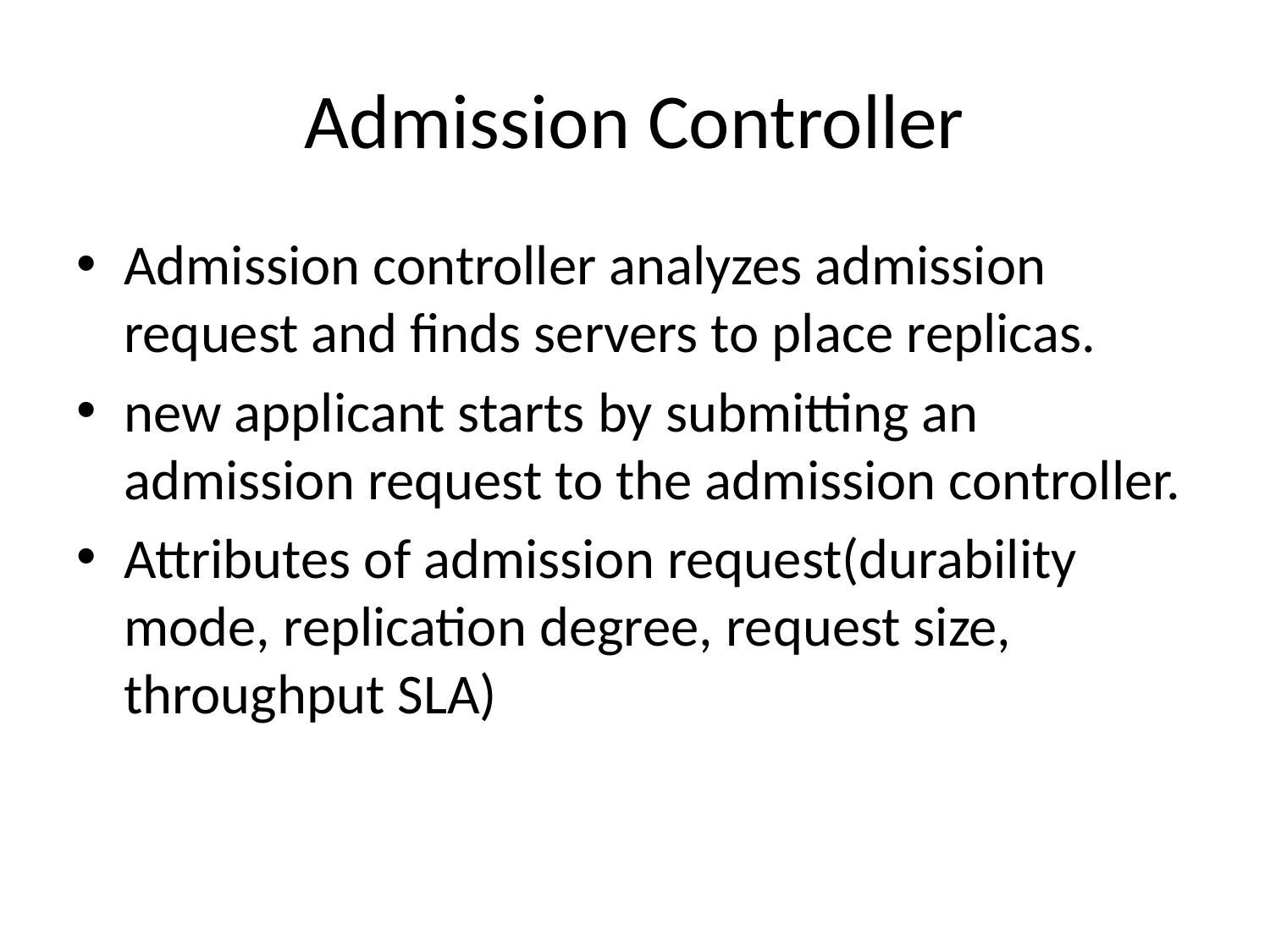

# Admission Controller
Admission controller analyzes admission request and finds servers to place replicas.
new applicant starts by submitting an admission request to the admission controller.
Attributes of admission request(durability mode, replication degree, request size, throughput SLA)